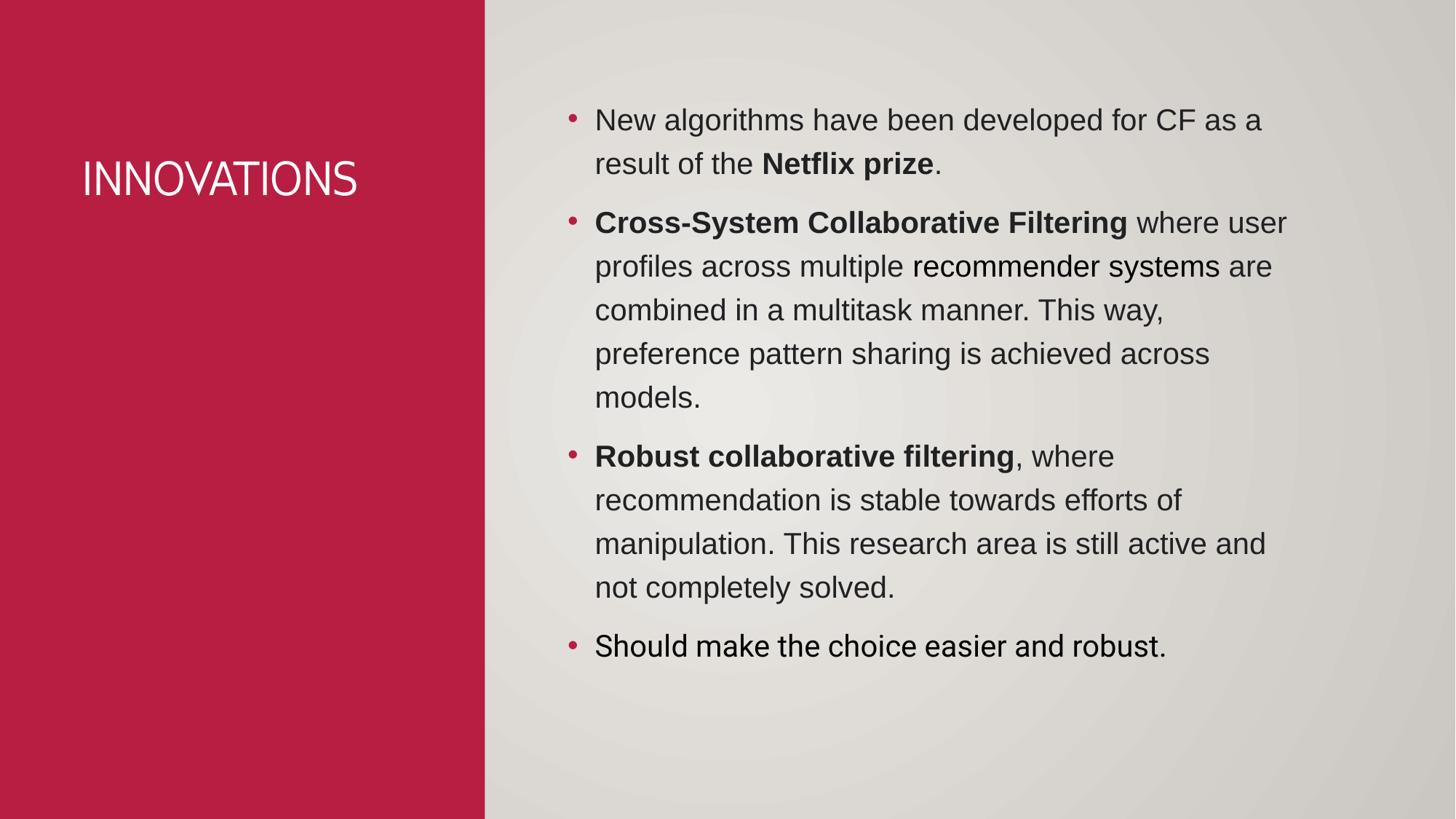

New algorithms have been developed for CF as a result of the Netflix prize.
Cross-System Collaborative Filtering where user profiles across multiple recommender systems are combined in a multitask manner. This way, preference pattern sharing is achieved across models.
Robust collaborative filtering, where recommendation is stable towards efforts of manipulation. This research area is still active and not completely solved.
Should make the choice easier and robust.
# Innovations